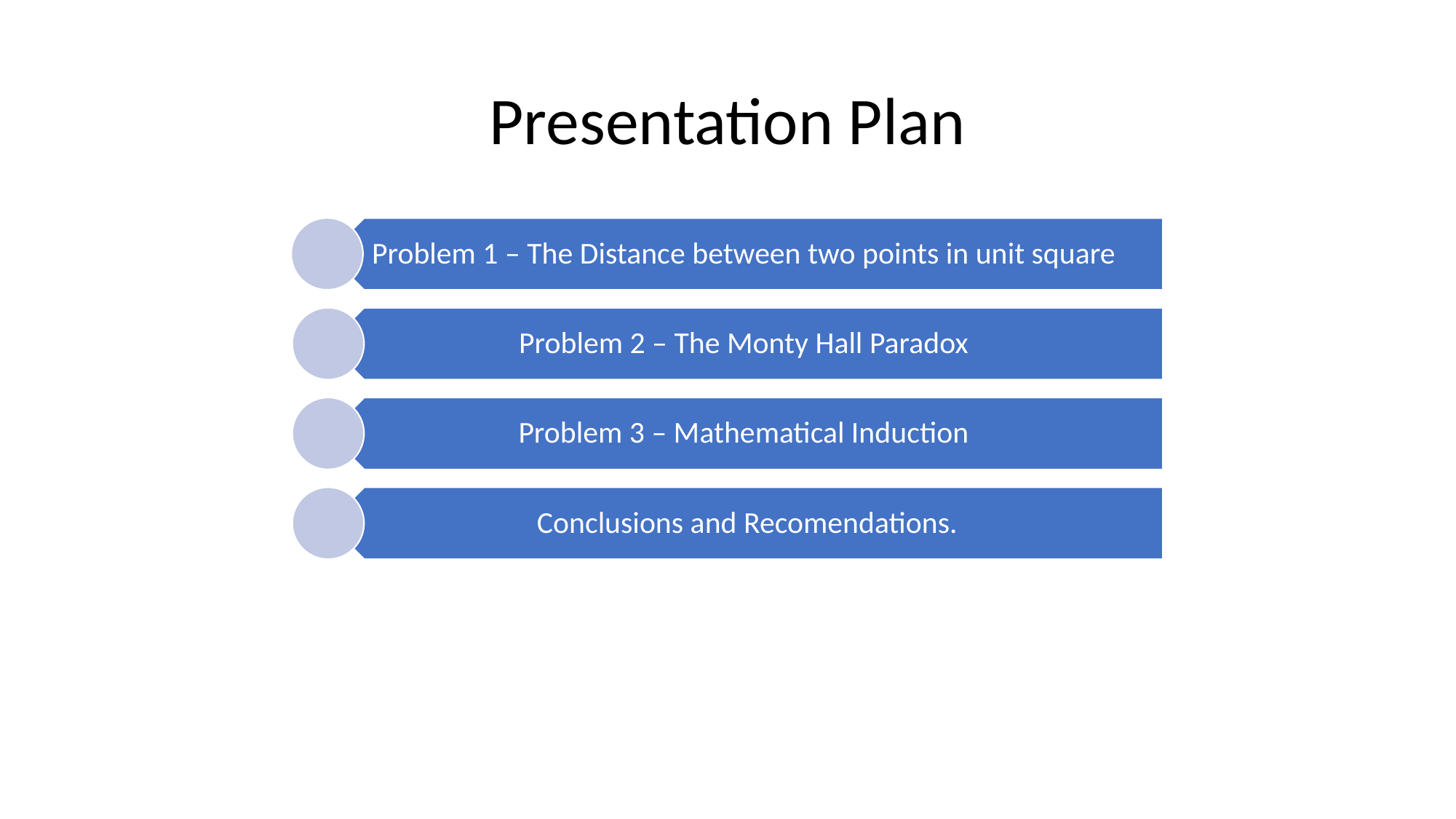

# Presentation Plan
Problem 1 – The Distance between two points in unit square
Problem 2 – The Monty Hall Paradox
Problem 3 – Mathematical Induction
Conclusions and Recomendations.